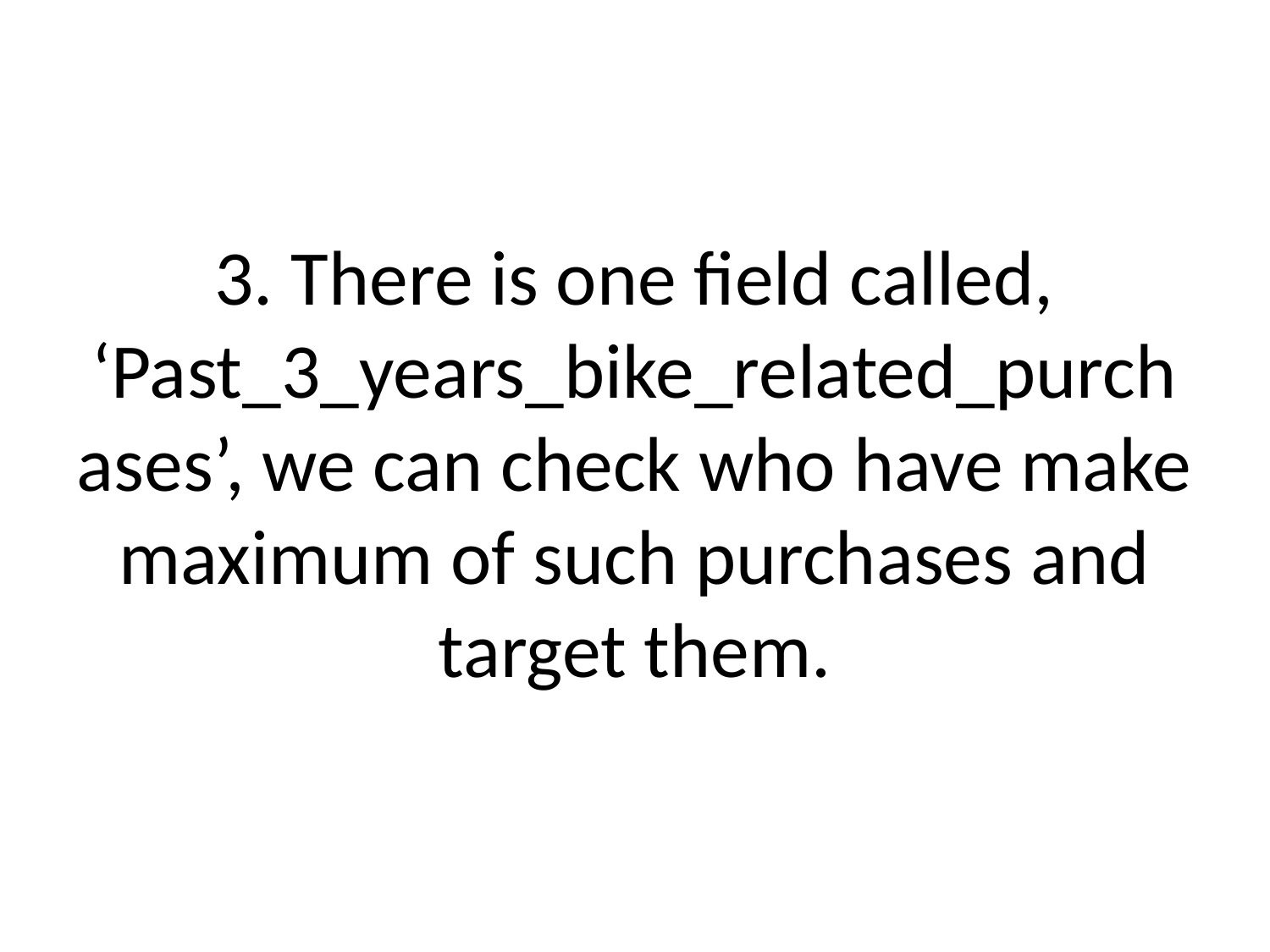

# 3. There is one field called, ‘Past_3_years_bike_related_purchases’, we can check who have make maximum of such purchases and target them.